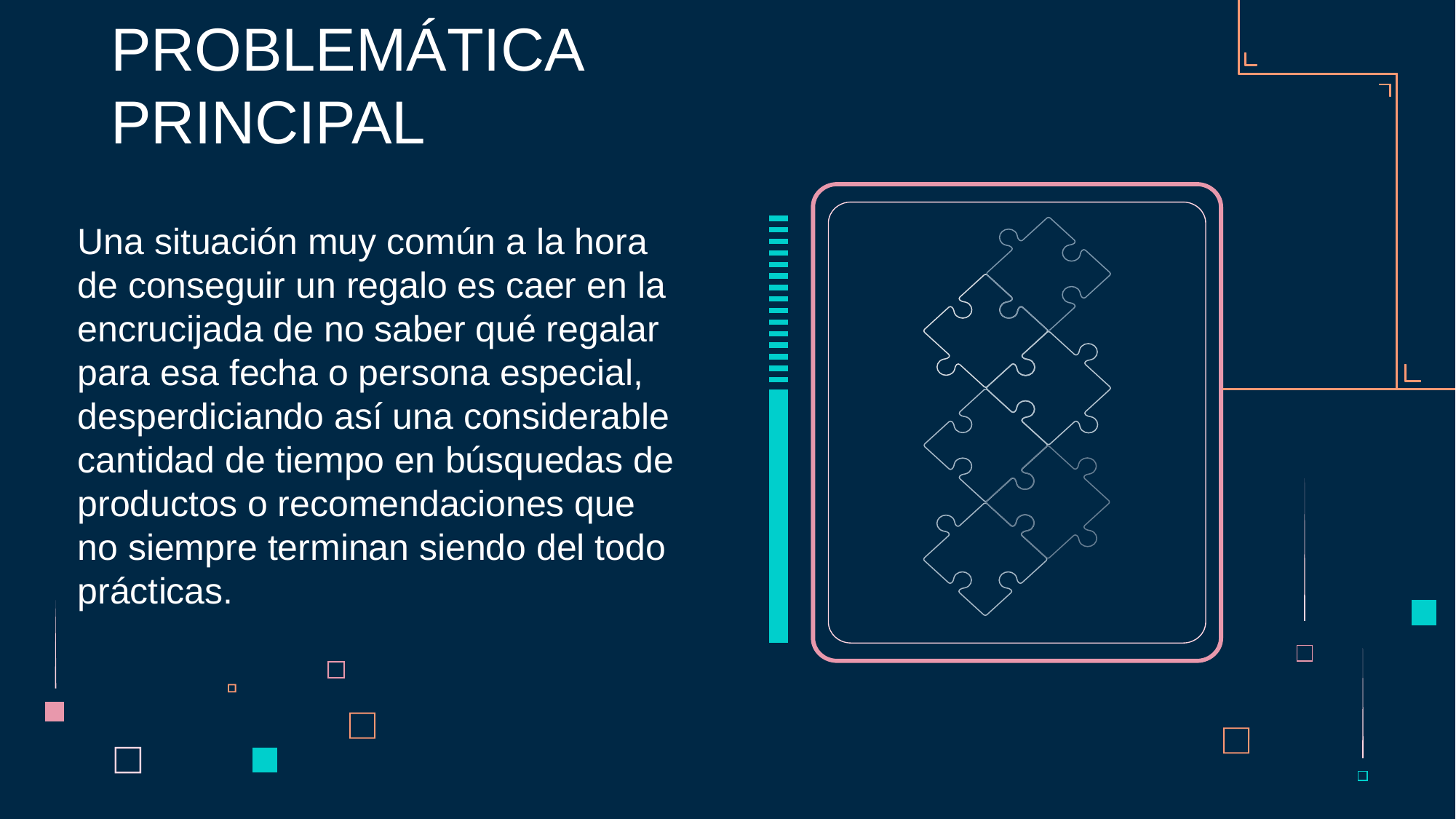

# PROBLEMÁTICA PRINCIPAL

Una situación muy común a la hora de conseguir un regalo es caer en la encrucijada de no saber qué regalar para esa fecha o persona especial, desperdiciando así una considerable cantidad de tiempo en búsquedas de productos o recomendaciones que no siempre terminan siendo del todo prácticas.